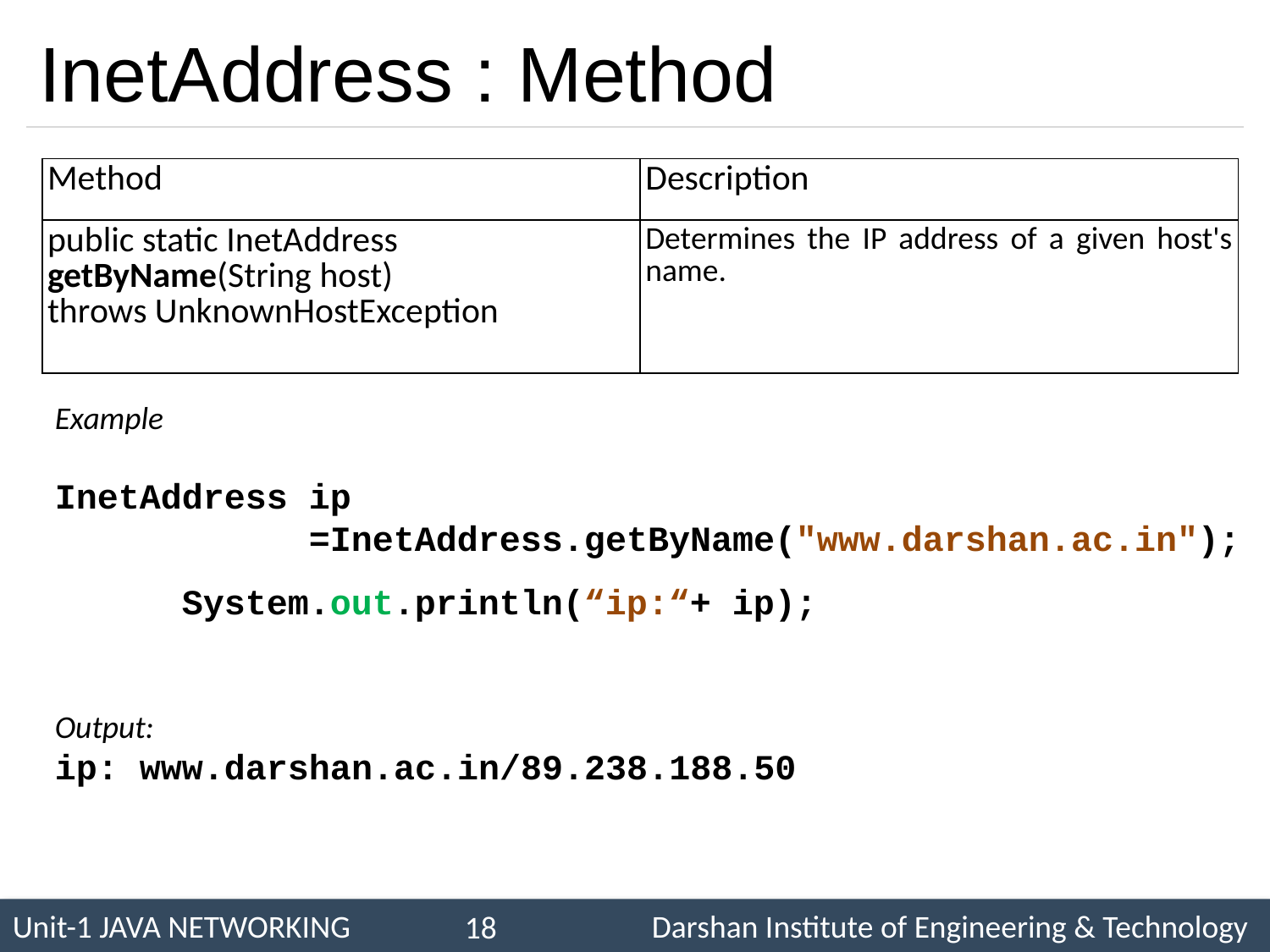

# InetAddress : Method
| Method | Description |
| --- | --- |
| public static InetAddress getByName(String host) throws UnknownHostException | Determines the IP address of a given host's name. |
Example

InetAddress ip					   				=InetAddress.getByName("www.darshan.ac.in");
	System.out.println(“ip:“+ ip);

Output:
ip: www.darshan.ac.in/89.238.188.50